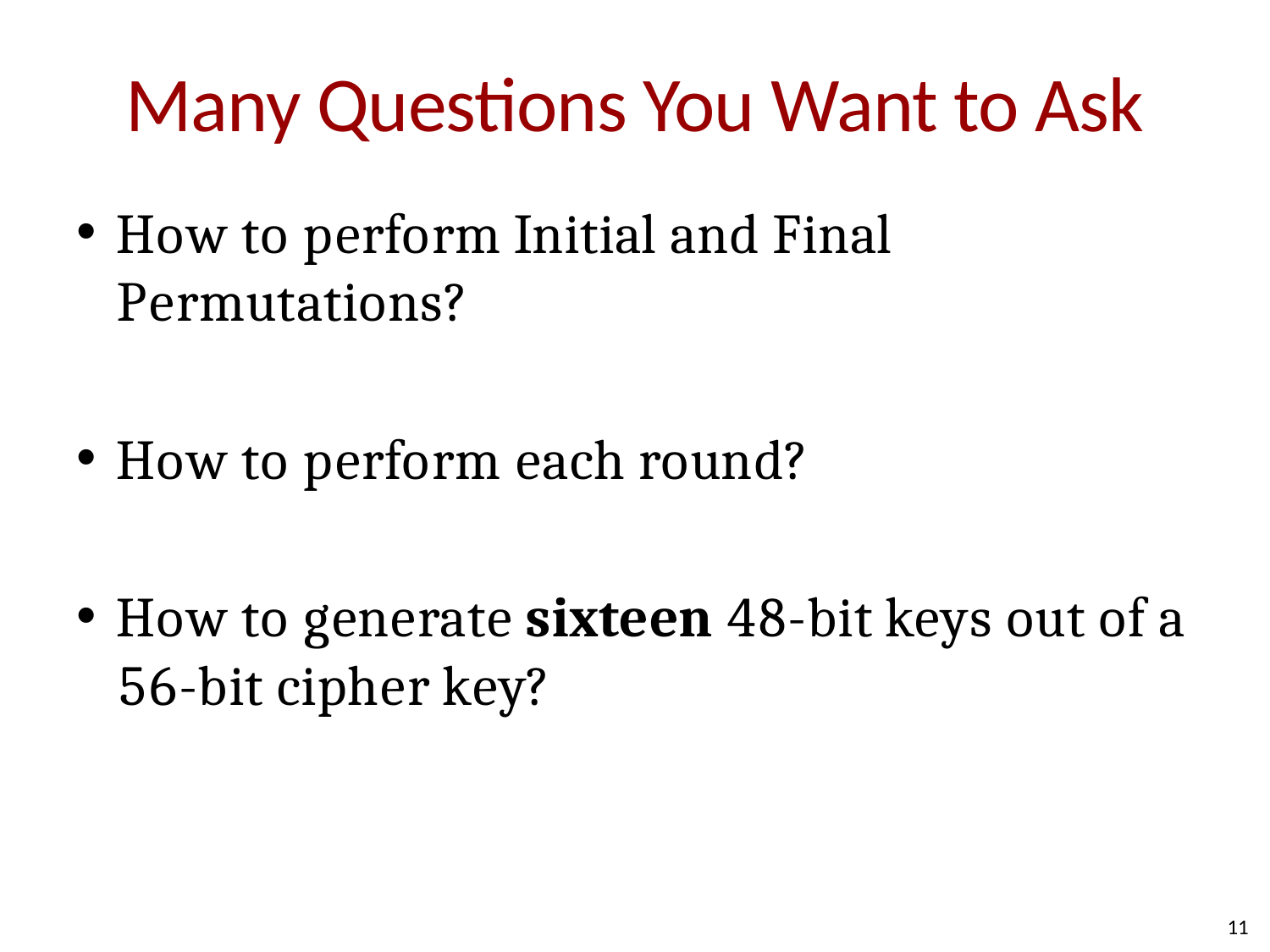

# Many Questions You Want to Ask
How to perform Initial and Final Permutations?

How to perform each round?

How to generate sixteen 48-bit keys out of a 56-bit cipher key?

11